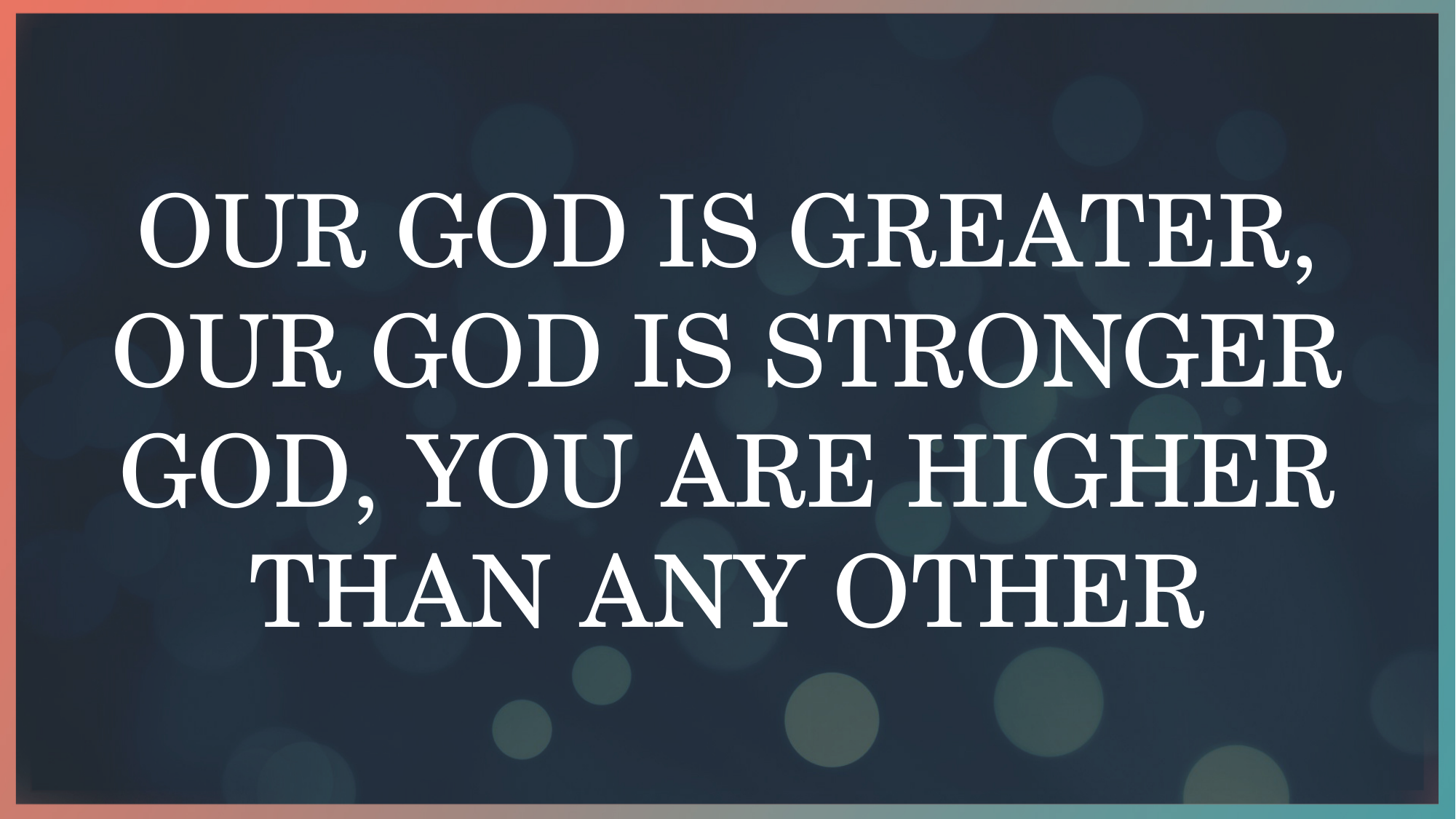

OUR GOD IS GREATER, OUR GOD IS STRONGER
GOD, YOU ARE HIGHER THAN ANY OTHER